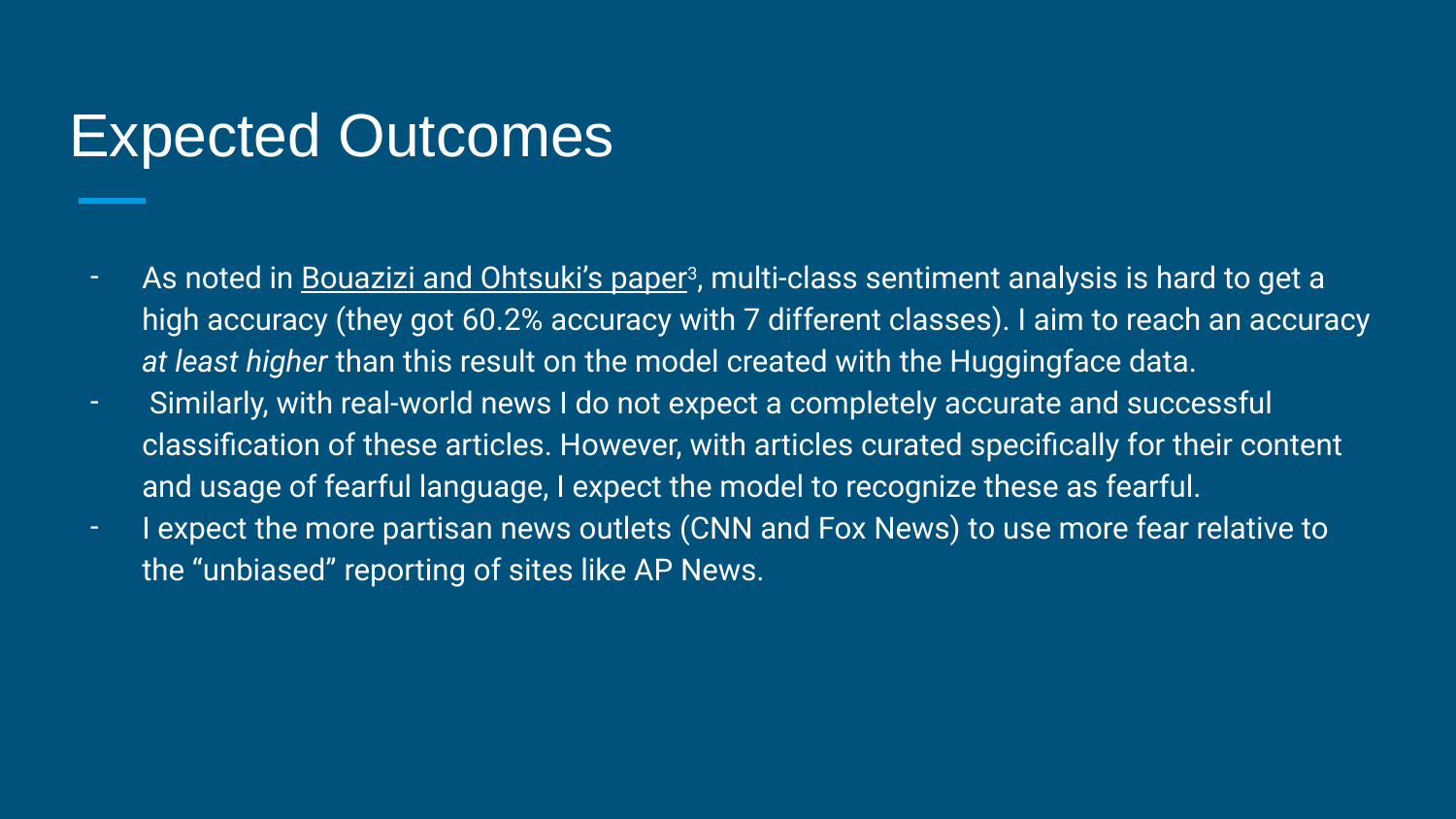

# Expected Outcomes
As noted in Bouazizi and Ohtsuki’s paper3, multi-class sentiment analysis is hard to get a high accuracy (they got 60.2% accuracy with 7 different classes). I aim to reach an accuracy at least higher than this result on the model created with the Huggingface data.
 Similarly, with real-world news I do not expect a completely accurate and successful classification of these articles. However, with articles curated specifically for their content and usage of fearful language, I expect the model to recognize these as fearful.
I expect the more partisan news outlets (CNN and Fox News) to use more fear relative to the “unbiased” reporting of sites like AP News.